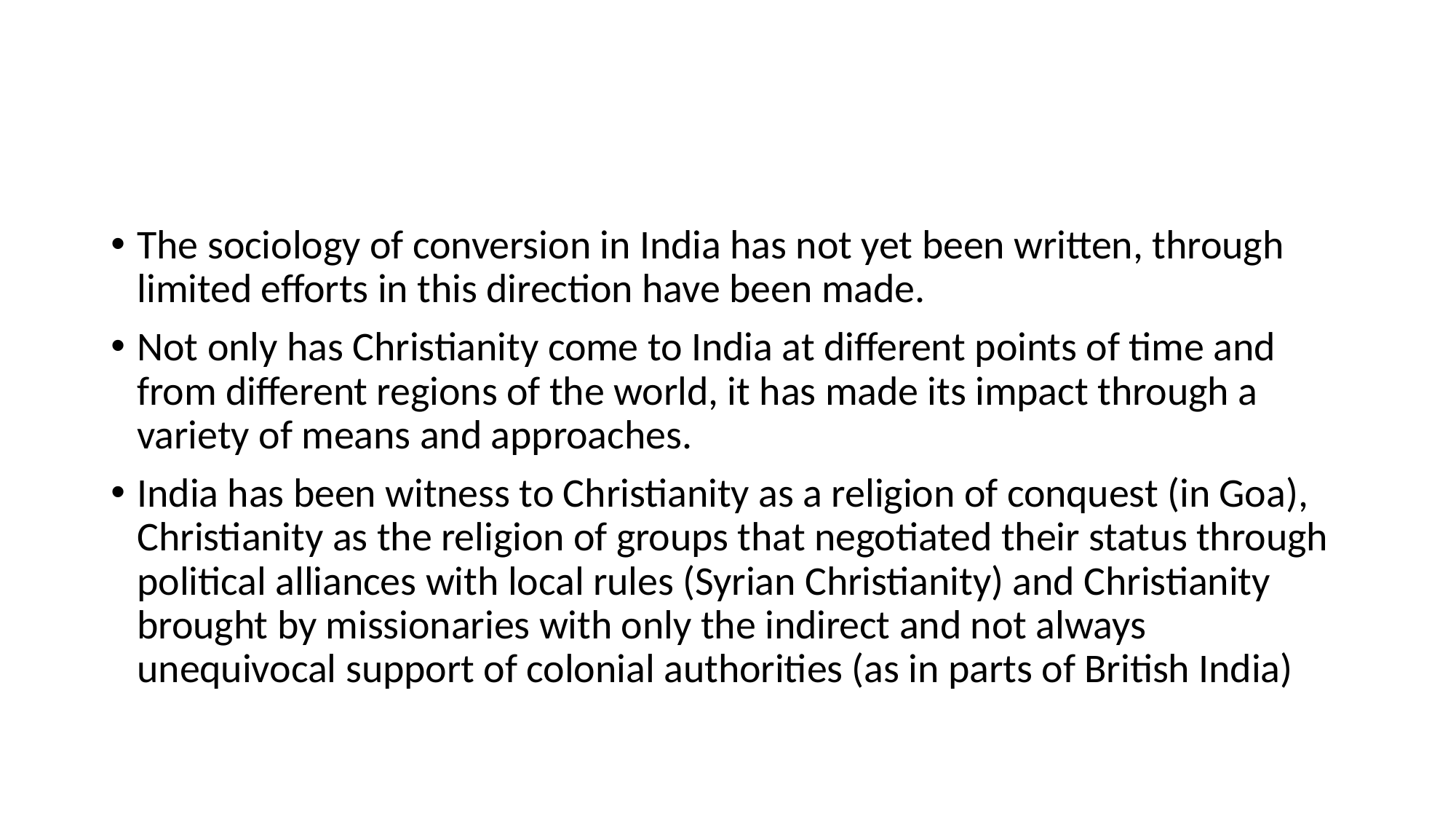

#
The sociology of conversion in India has not yet been written, through limited efforts in this direction have been made.
Not only has Christianity come to India at different points of time and from different regions of the world, it has made its impact through a variety of means and approaches.
India has been witness to Christianity as a religion of conquest (in Goa), Christianity as the religion of groups that negotiated their status through political alliances with local rules (Syrian Christianity) and Christianity brought by missionaries with only the indirect and not always unequivocal support of colonial authorities (as in parts of British India)